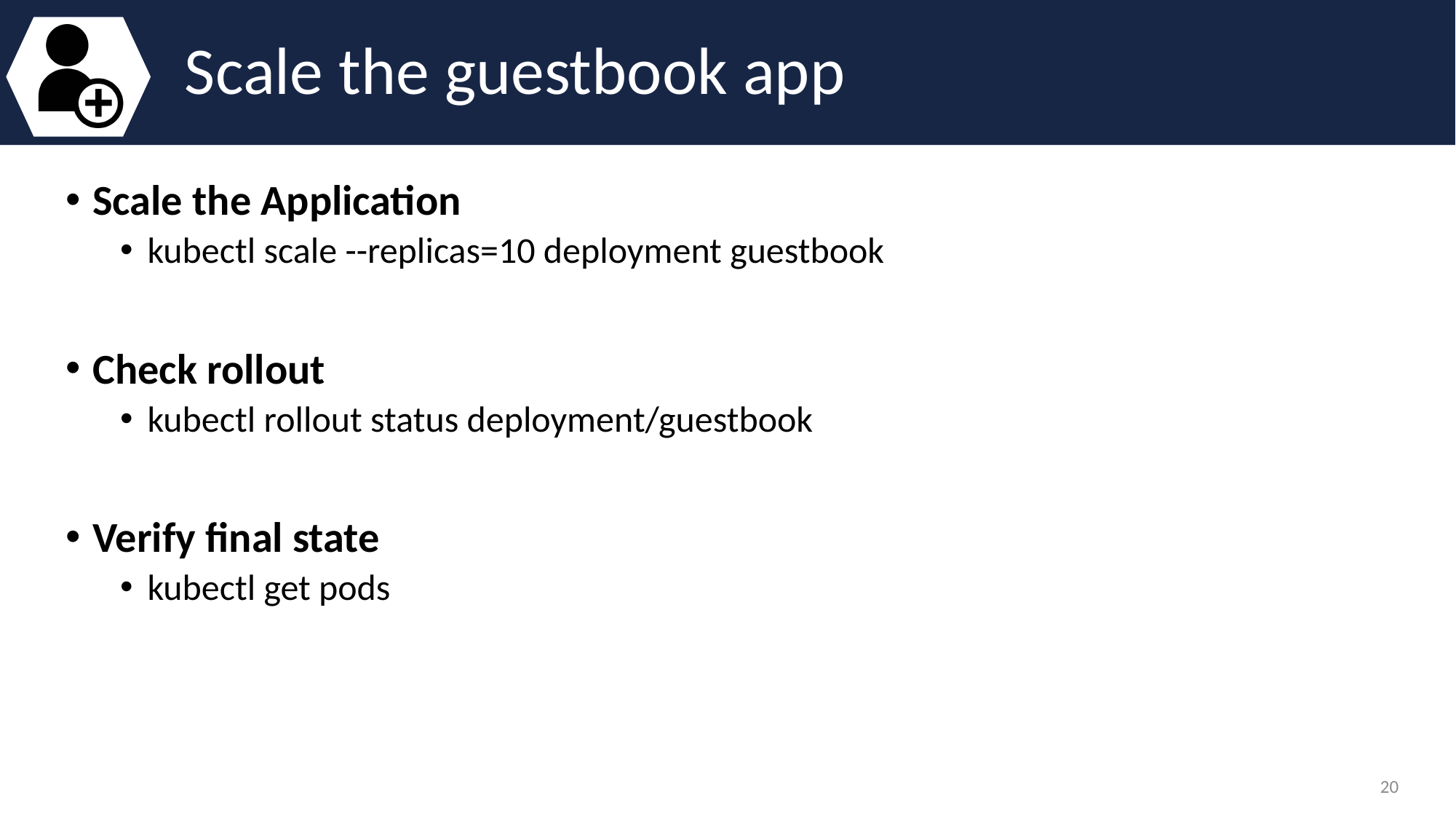

# Scale the guestbook app
Scale the Application
kubectl scale --replicas=10 deployment guestbook

Check rollout
kubectl rollout status deployment/guestbook

Verify final state
kubectl get pods

20